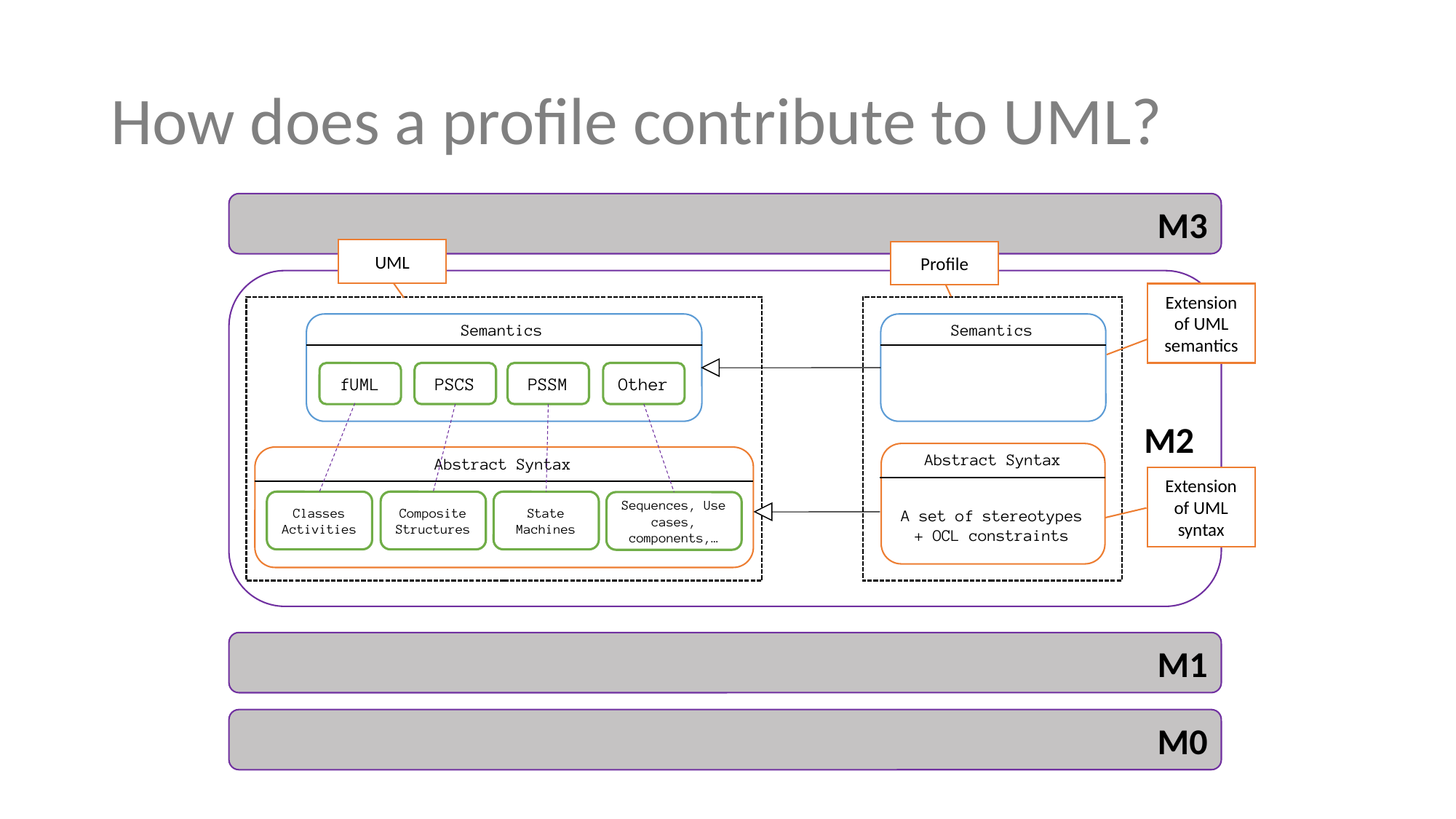

# How does a profile contribute to UML?
M3
UML
Profile
M2
Extension of UML semantics

Semantics
Semantics

PSCS
PSSM
Other
fUML

Abstract Syntax

Abstract Syntax
Extension of UML syntax
Classes
Activities
Composite
Structures
State
Machines
Sequences, Use cases, components,…
A set of stereotypes + OCL constraints

M1
M0